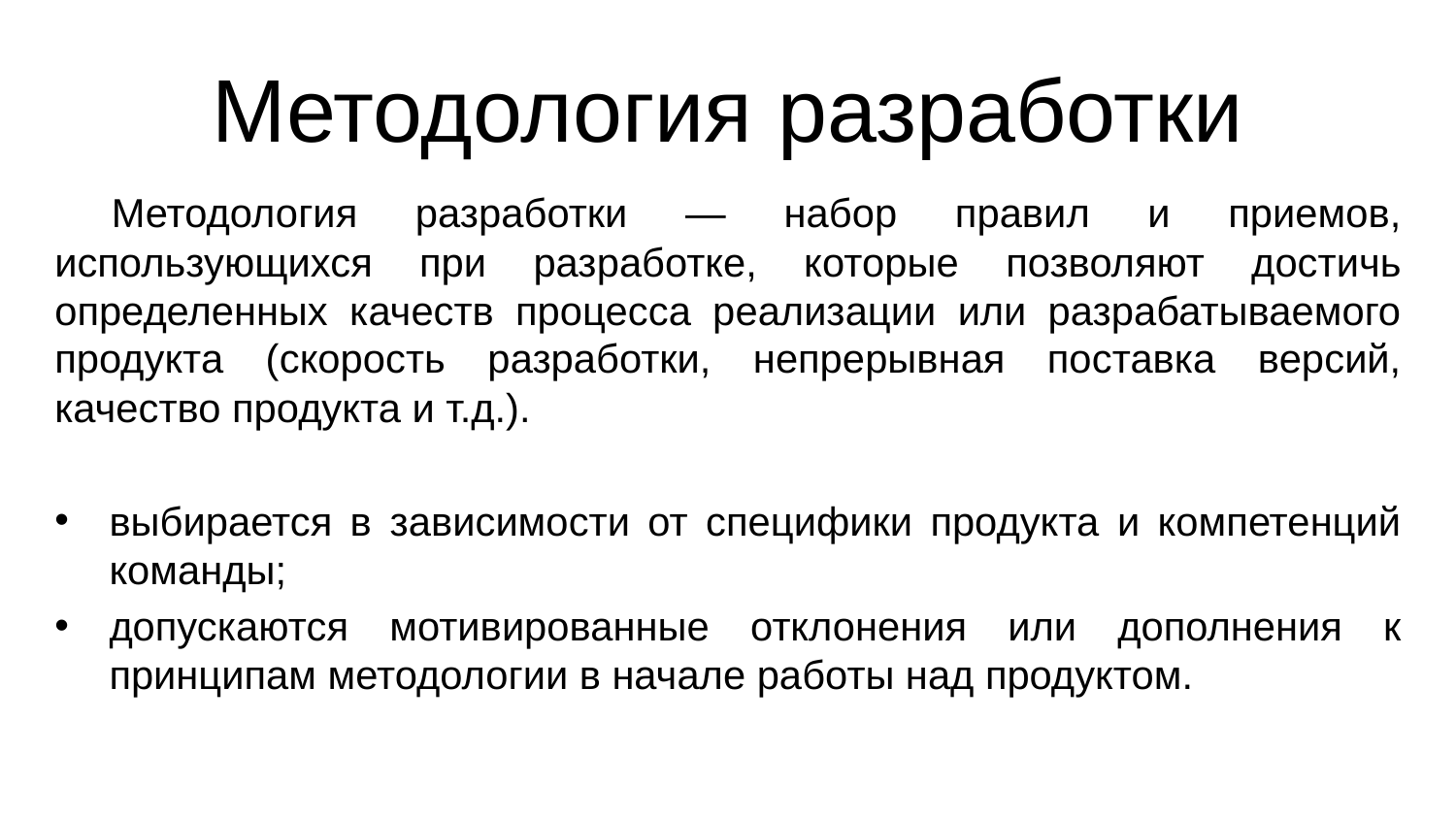

# Методология разработки
Методология разработки — набор правил и приемов, использующихся при разработке, которые позволяют достичь определенных качеств процесса реализации или разрабатываемого продукта (скорость разработки, непрерывная поставка версий, качество продукта и т.д.).

выбирается в зависимости от специфики продукта и компетенций команды;
допускаются мотивированные отклонения или дополнения к принципам методологии в начале работы над продуктом.